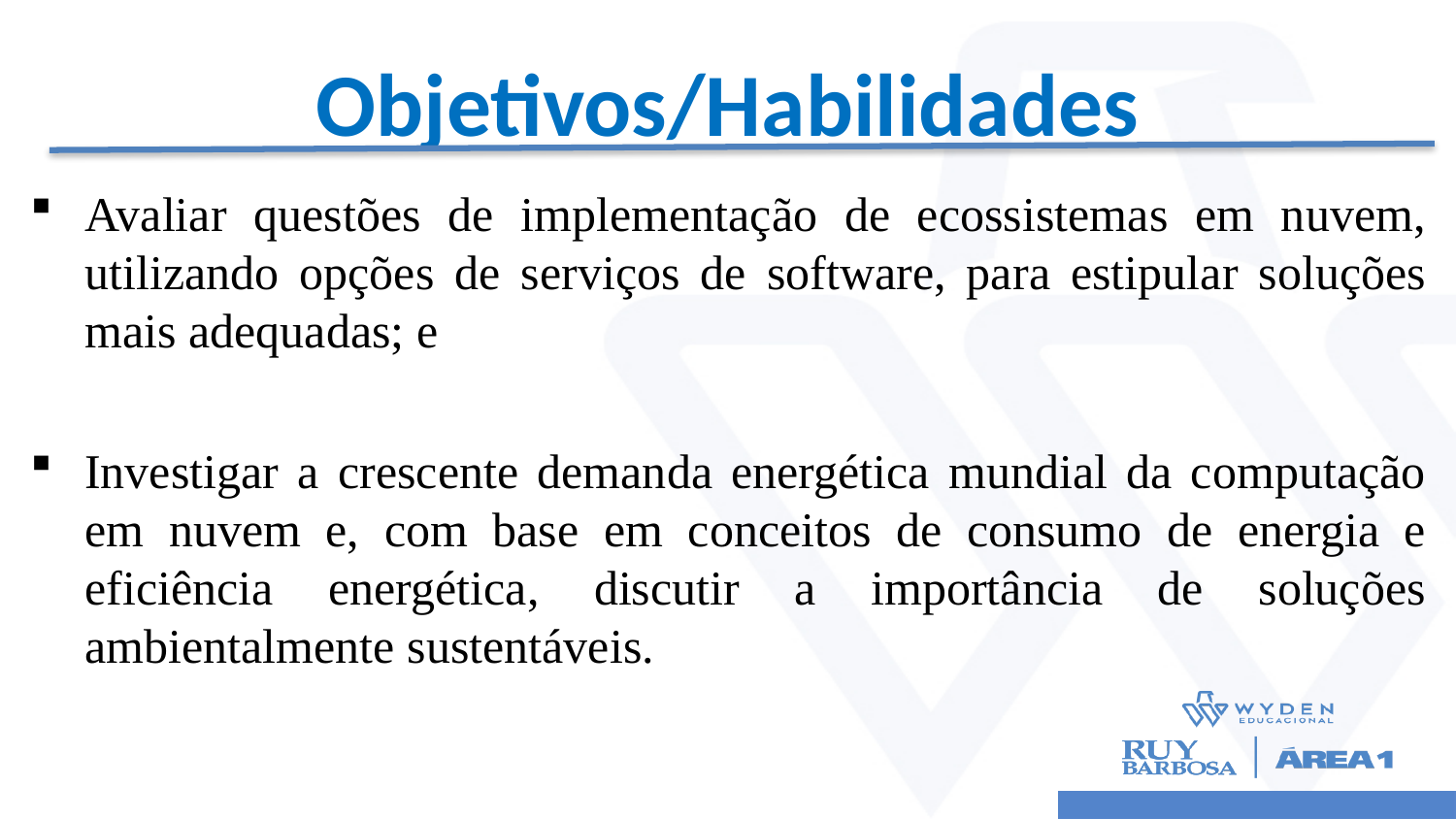

# Objetivos/Habilidades
Avaliar questões de implementação de ecossistemas em nuvem, utilizando opções de serviços de software, para estipular soluções mais adequadas; e

Investigar a crescente demanda energética mundial da computação em nuvem e, com base em conceitos de consumo de energia e eficiência energética, discutir a importância de soluções ambientalmente sustentáveis.